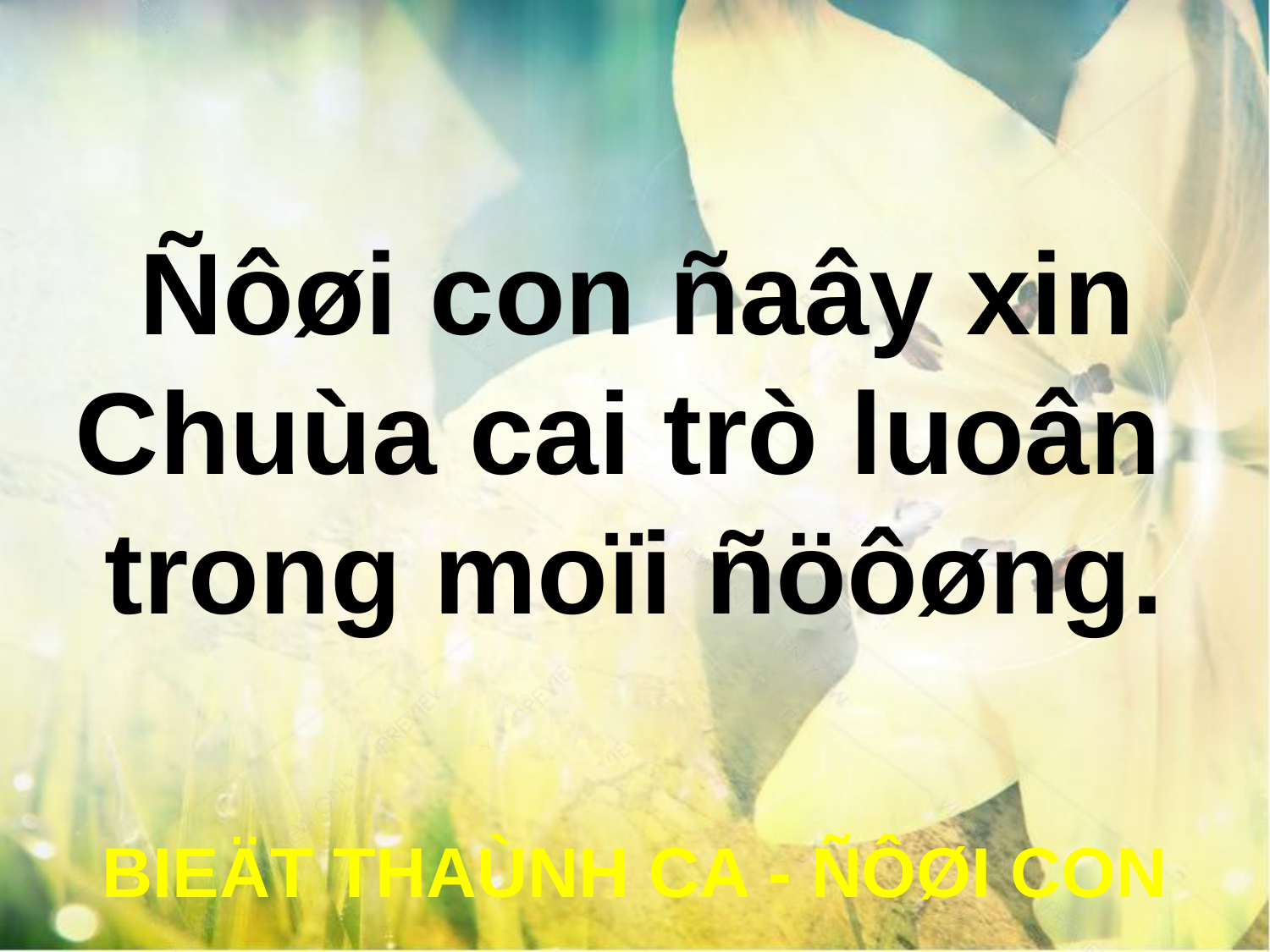

Ñôøi con ñaây xin
Chuùa cai trò luoân
trong moïi ñöôøng.
BIEÄT THAÙNH CA - ÑÔØI CON